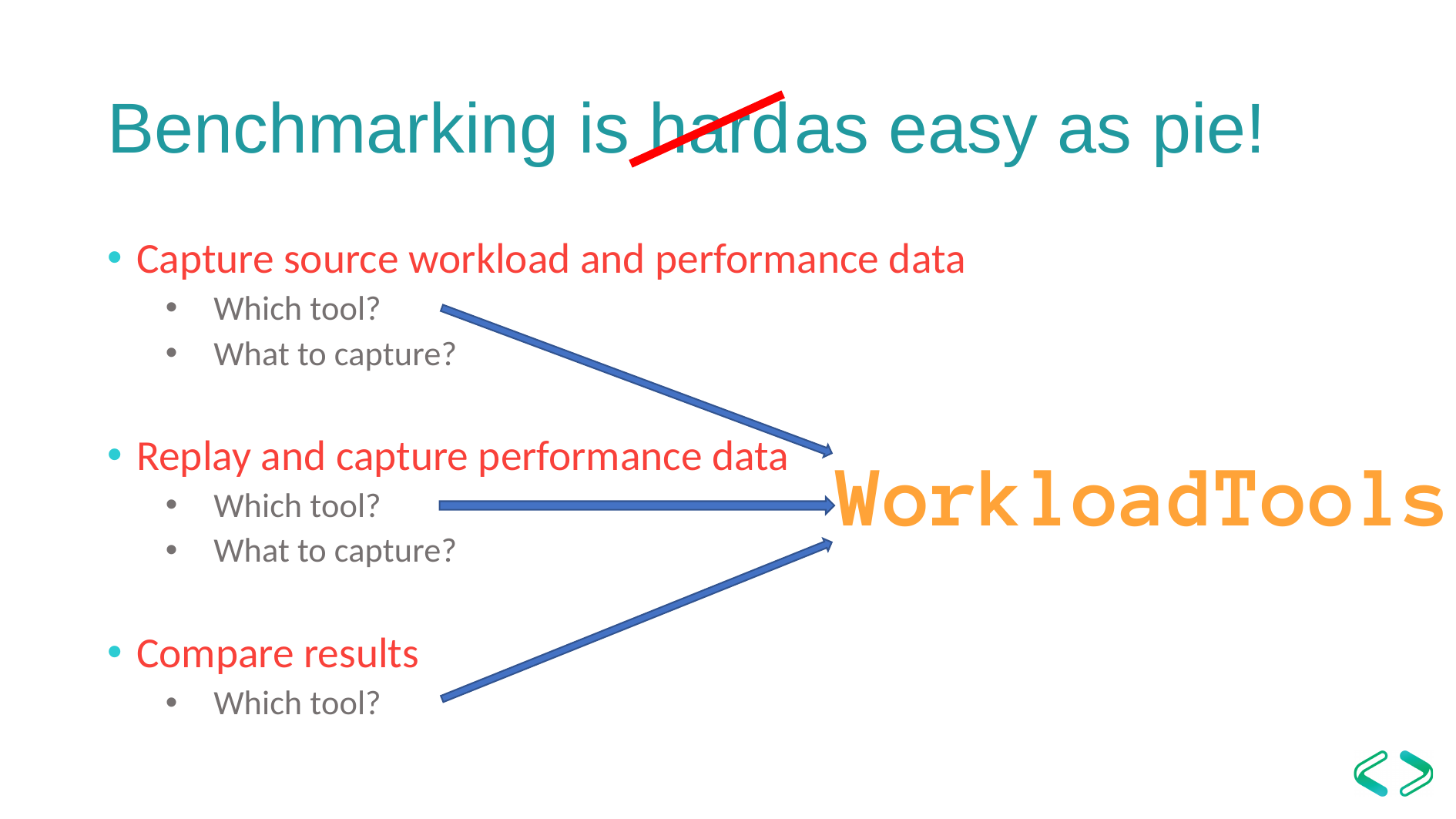

Benchmarking is hard
as easy as pie!

Capture source workload and performance data
Which tool?
What to capture?

Replay and capture performance data
Which tool?
What to capture?

Compare results
Which tool?

WorkloadTools